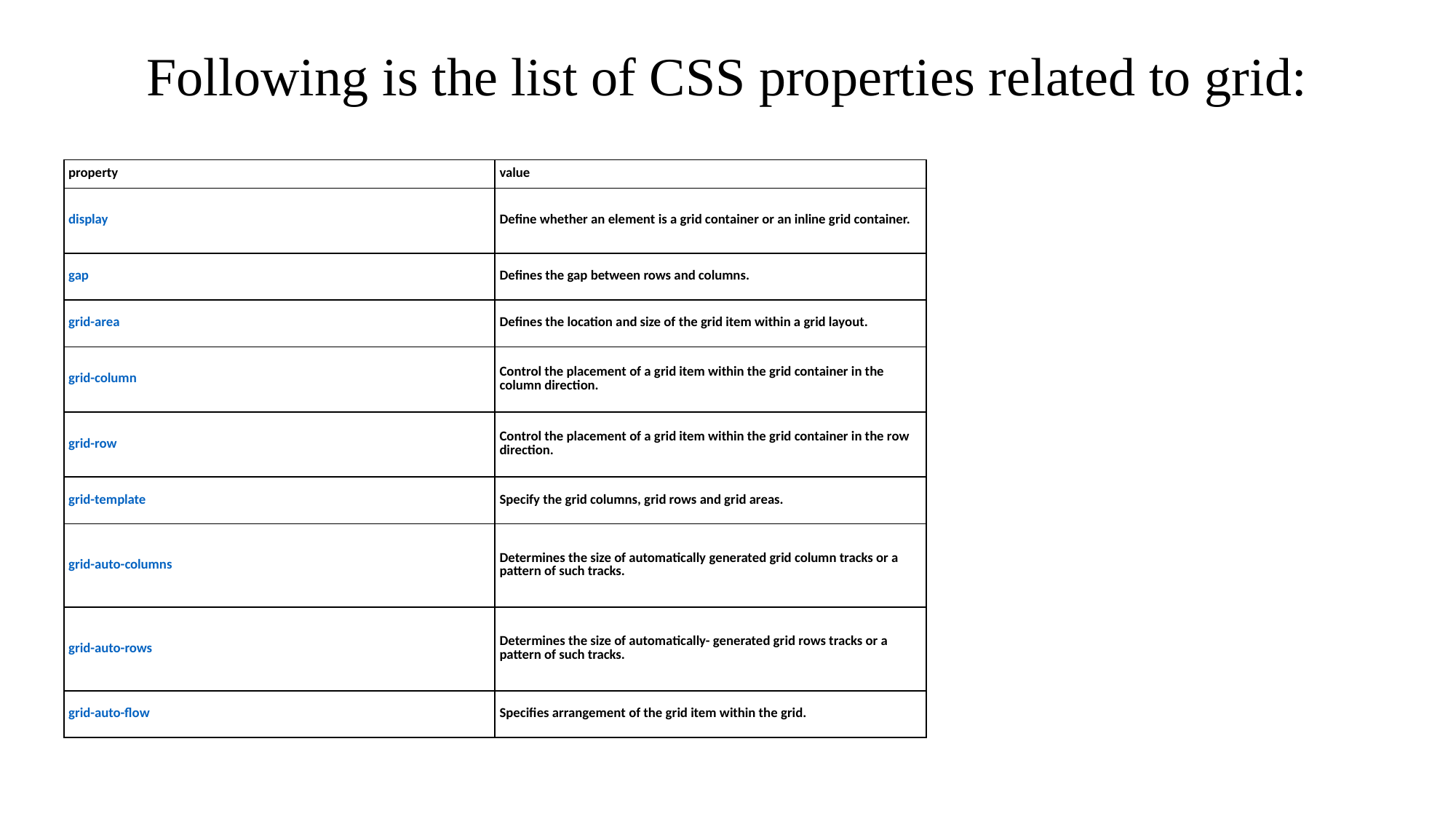

# Following is the list of CSS properties related to grid:
| property | value |
| --- | --- |
| display | Define whether an element is a grid container or an inline grid container. |
| gap | Defines the gap between rows and columns. |
| grid-area | Defines the location and size of the grid item within a grid layout. |
| grid-column | Control the placement of a grid item within the grid container in the column direction. |
| grid-row | Control the placement of a grid item within the grid container in the row direction. |
| grid-template | Specify the grid columns, grid rows and grid areas. |
| grid-auto-columns | Determines the size of automatically generated grid column tracks or a pattern of such tracks. |
| grid-auto-rows | Determines the size of automatically- generated grid rows tracks or a pattern of such tracks. |
| grid-auto-flow | Specifies arrangement of the grid item within the grid. |